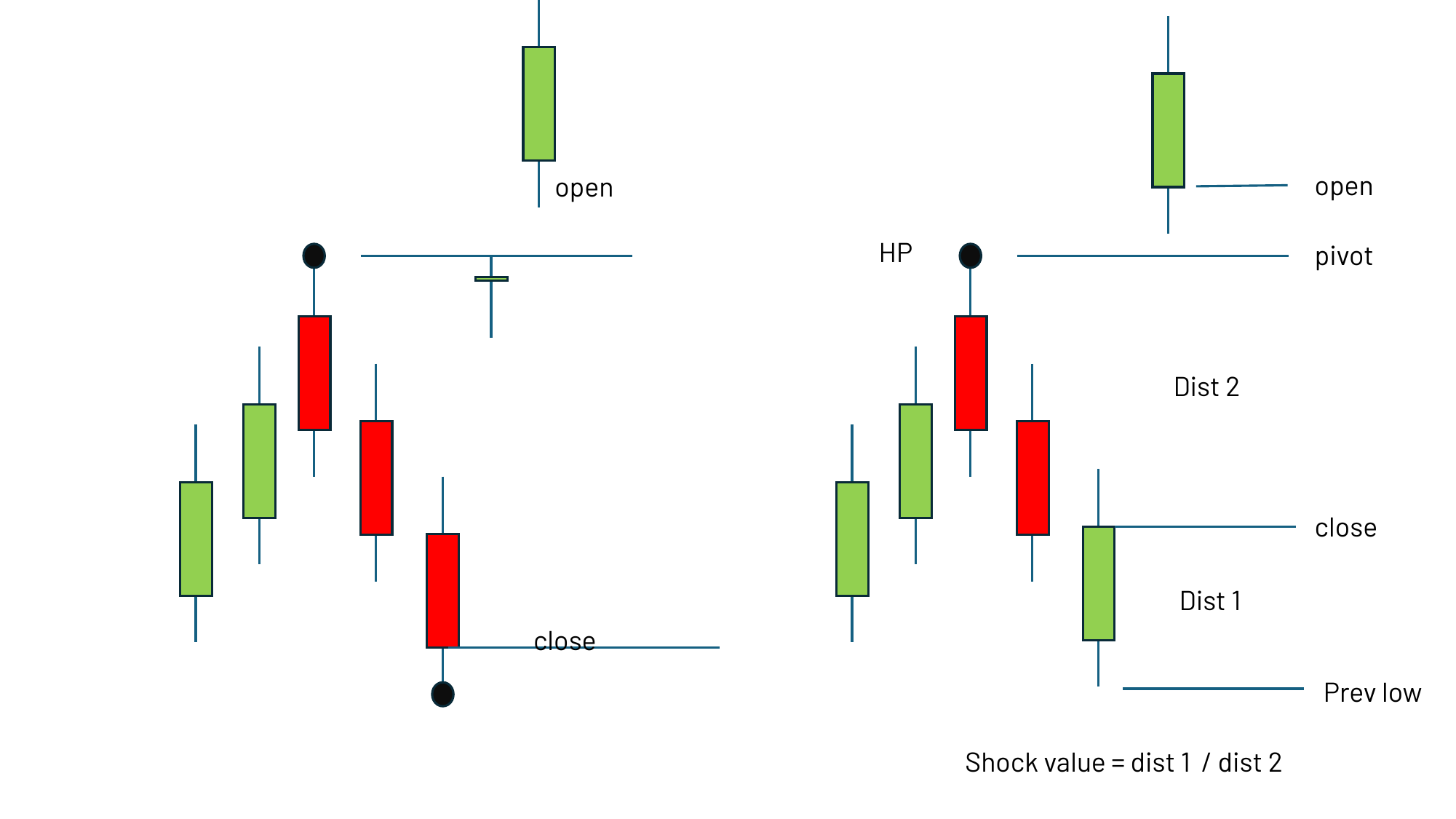

open
open
HP
pivot

Dist 2

close
Dist 1
close
Prev low

Shock value = dist 1  / dist 2